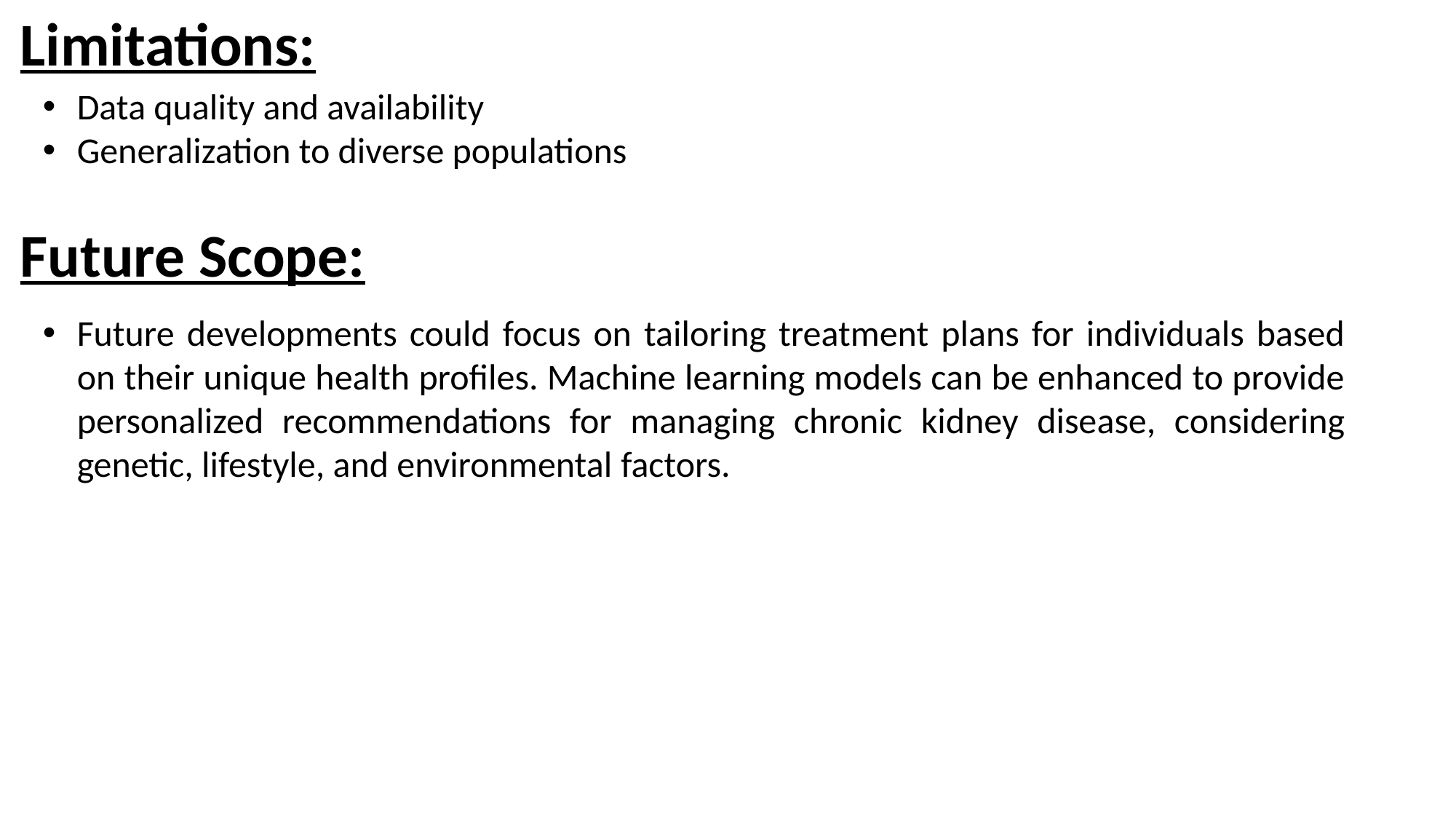

Limitations:
Data quality and availability
Generalization to diverse populations

Future Scope:
Future developments could focus on tailoring treatment plans for individuals based on their unique health profiles. Machine learning models can be enhanced to provide personalized recommendations for managing chronic kidney disease, considering genetic, lifestyle, and environmental factors.